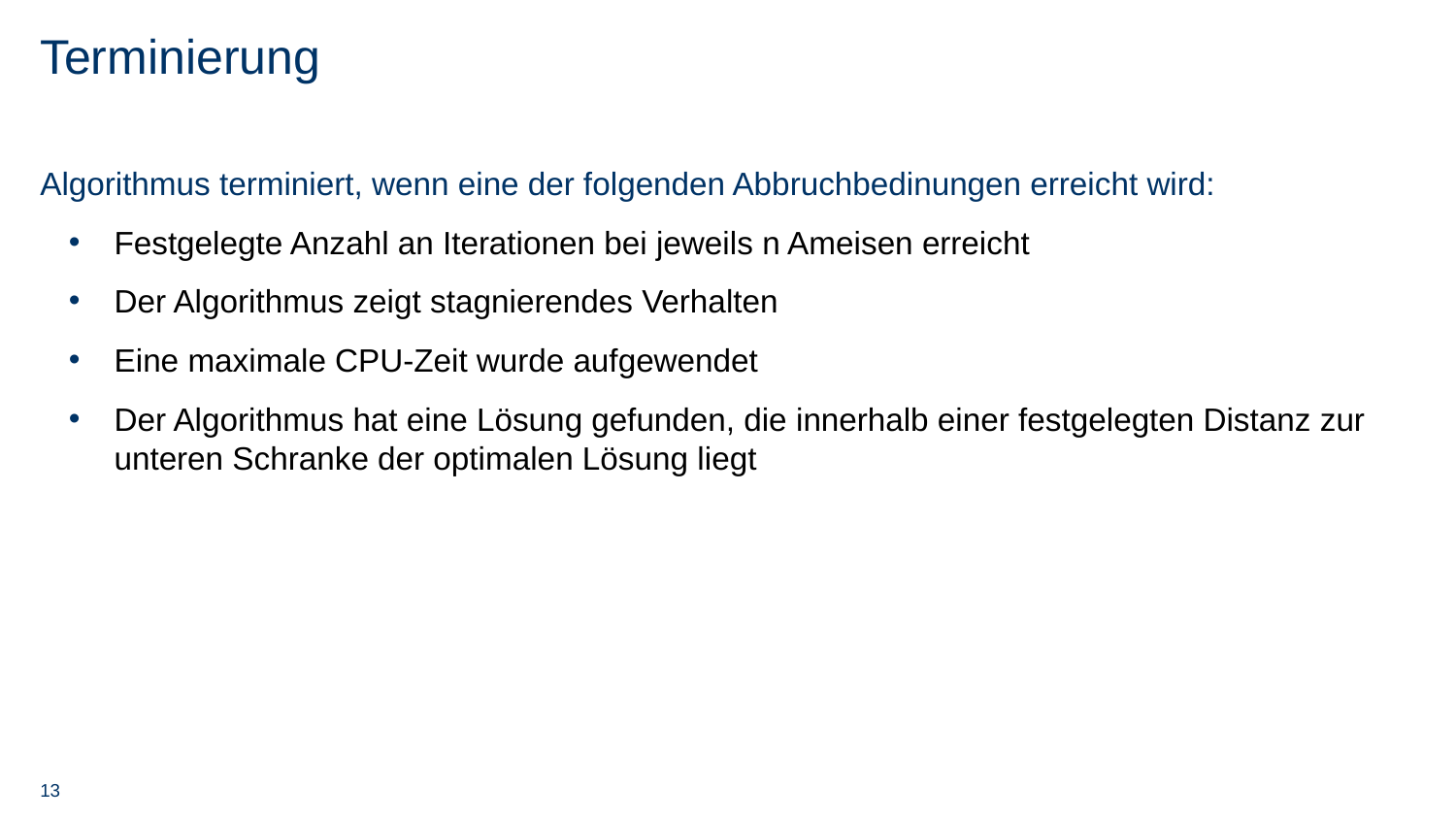

# Terminierung
Algorithmus terminiert, wenn eine der folgenden Abbruchbedinungen erreicht wird:
Festgelegte Anzahl an Iterationen bei jeweils n Ameisen erreicht
Der Algorithmus zeigt stagnierendes Verhalten
Eine maximale CPU-Zeit wurde aufgewendet
Der Algorithmus hat eine Lösung gefunden, die innerhalb einer festgelegten Distanz zur unteren Schranke der optimalen Lösung liegt
13